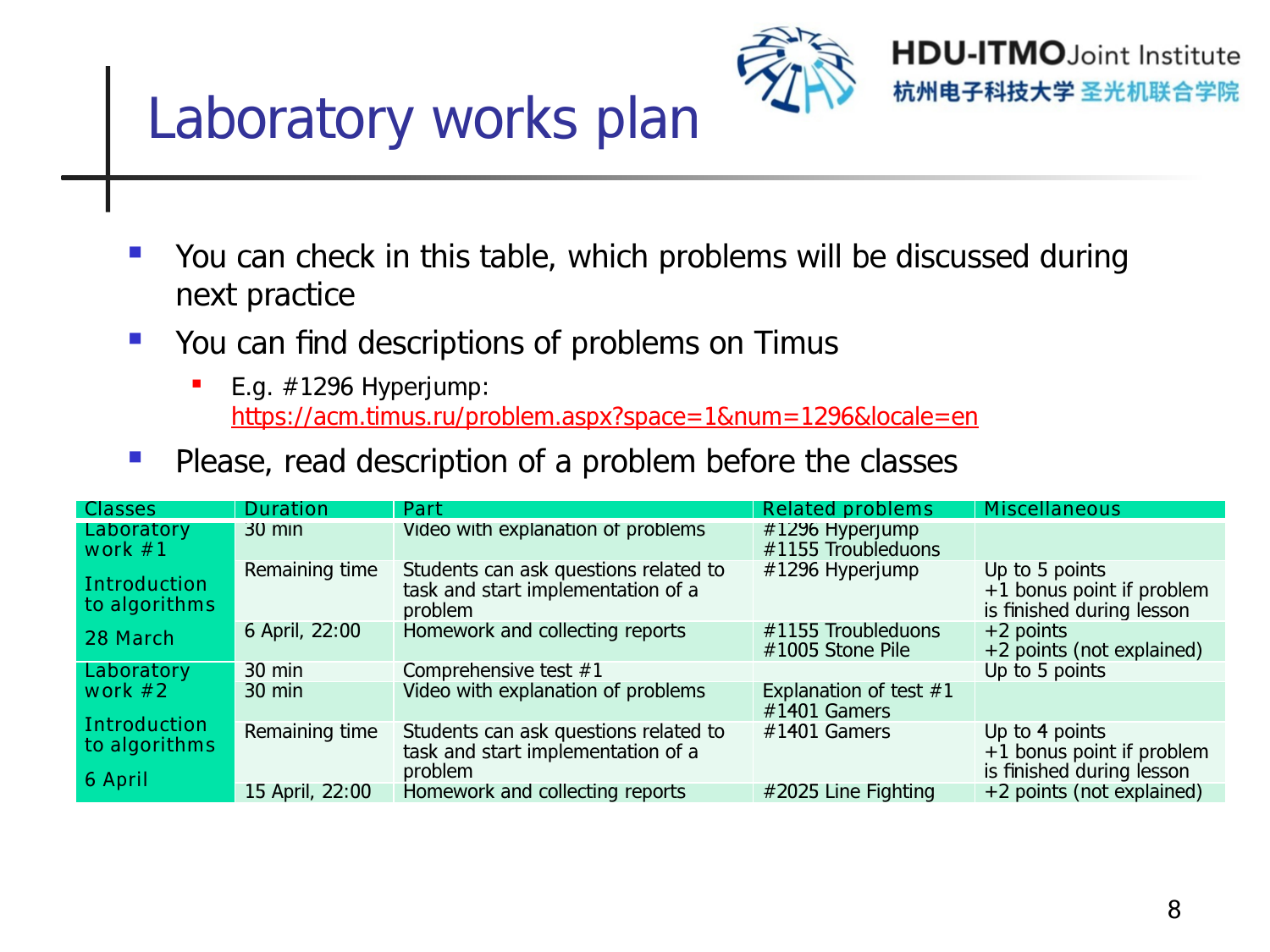

# Laboratory works plan
You can check in this table, which problems will be discussed during next practice
You can find descriptions of problems on Timus
E.g. #1296 Hyperjump: https://acm.timus.ru/problem.aspx?space=1&num=1296&locale=en
Please, read description of a problem before the classes
| Classes | Duration | Part | Related problems | Miscellaneous |
| --- | --- | --- | --- | --- |
| Laboratory work #1 Introduction to algorithms 28 March | 30 min | Video with explanation of problems | #1296 Hyperjump #1155 Troubleduons |  |
|  | Remaining time | Students can ask questions related to task and start implementation of a problem | #1296 Hyperjump | Up to 5 points +1 bonus point if problem is finished during lesson |
|  | 6 April, 22:00 | Homework and collecting reports | #1155 Troubleduons #1005 Stone Pile | +2 points +2 points (not explained) |
| Laboratory work #2 Introduction to algorithms 6 April | 30 min | Comprehensive test #1 |  | Up to 5 points |
| Laboratory work #2 Introduction to algorithms 20 March | 30 min | Video with explanation of problems | Explanation of test #1 #1401 Gamers |  |
|  | Remaining time | Students can ask questions related to task and start implementation of a problem | #1401 Gamers | Up to 4 points +1 bonus point if problem is finished during lesson |
|  | 15 April, 22:00 | Homework and collecting reports | #2025 Line Fighting | +2 points (not explained) |
8